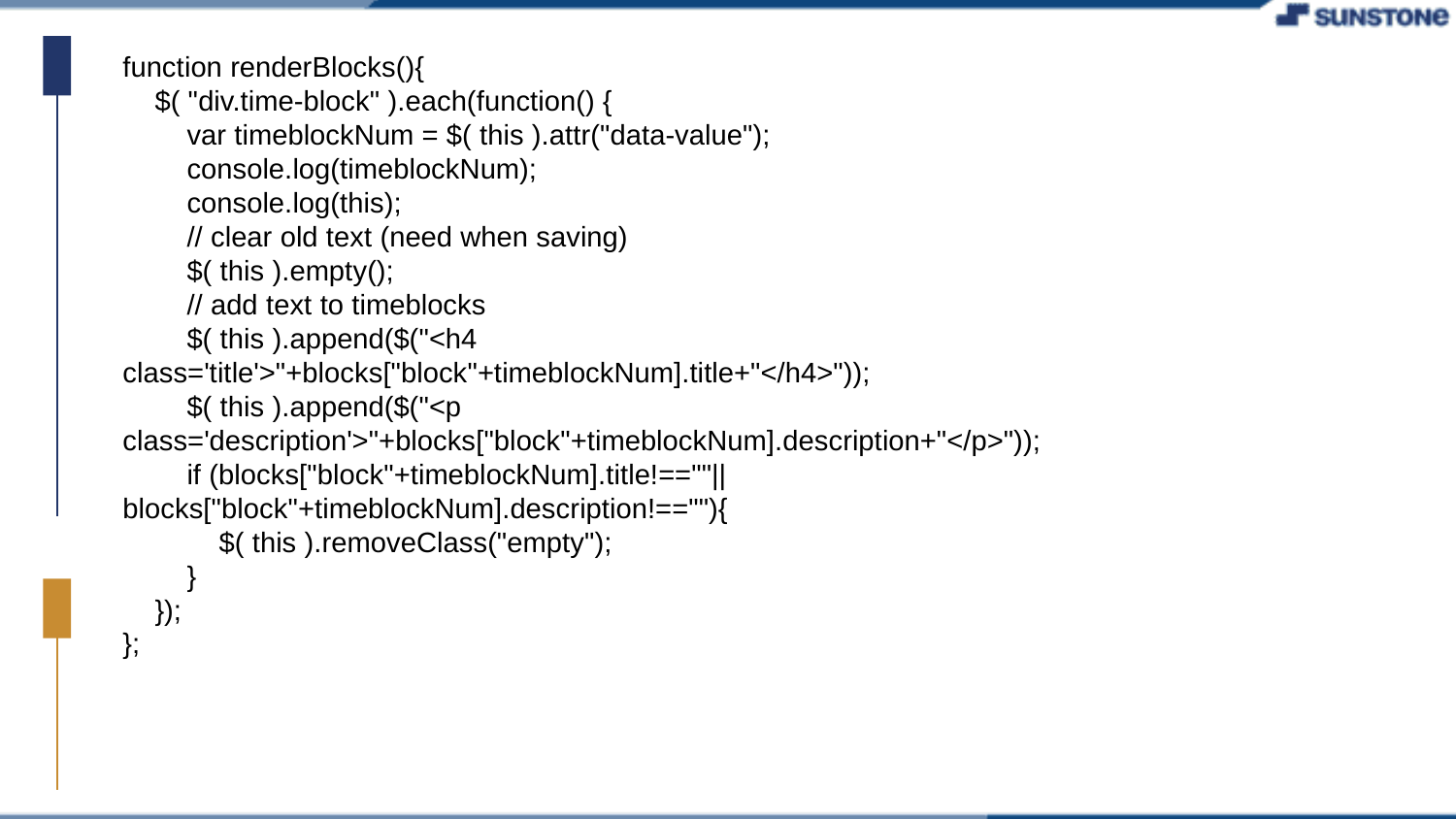

function renderBlocks(){
    $( "div.time-block" ).each(function() {
        var timeblockNum = $( this ).attr("data-value");
        console.log(timeblockNum);
        console.log(this);
        // clear old text (need when saving)
        $( this ).empty();
        // add text to timeblocks
        $( this ).append($("<h4 class='title'>"+blocks["block"+timeblockNum].title+"</h4>"));
        $( this ).append($("<p class='description'>"+blocks["block"+timeblockNum].description+"</p>"));
        if (blocks["block"+timeblockNum].title!==""||blocks["block"+timeblockNum].description!==""){
            $( this ).removeClass("empty");
        }
    });
};